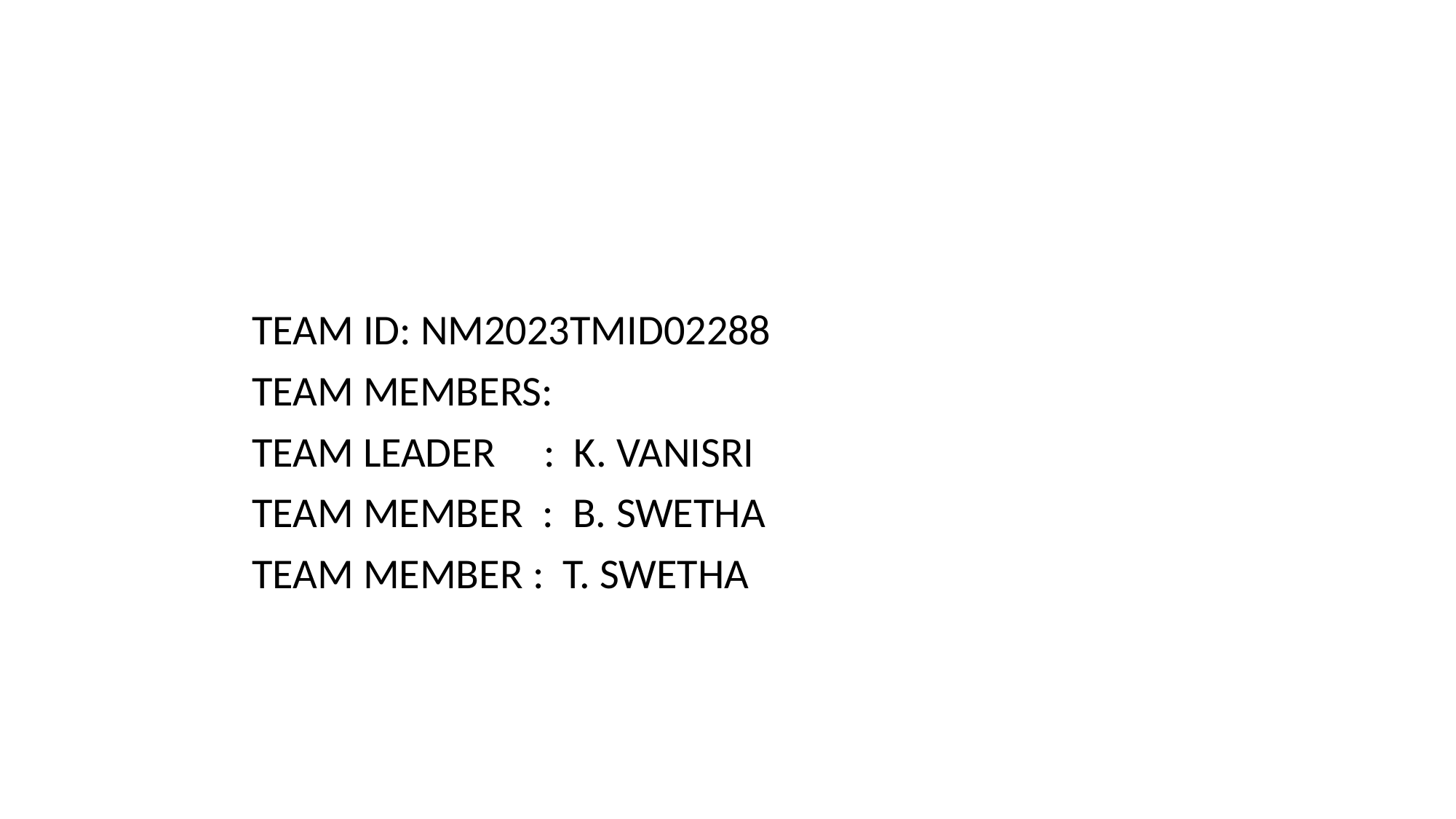

#

                         TEAM ID: NM2023TMID02288
                         TEAM MEMBERS:
                         TEAM LEADER     :  K. VANISRI
                         TEAM MEMBER  :  B. SWETHA
                         TEAM MEMBER :  T. SWETHA